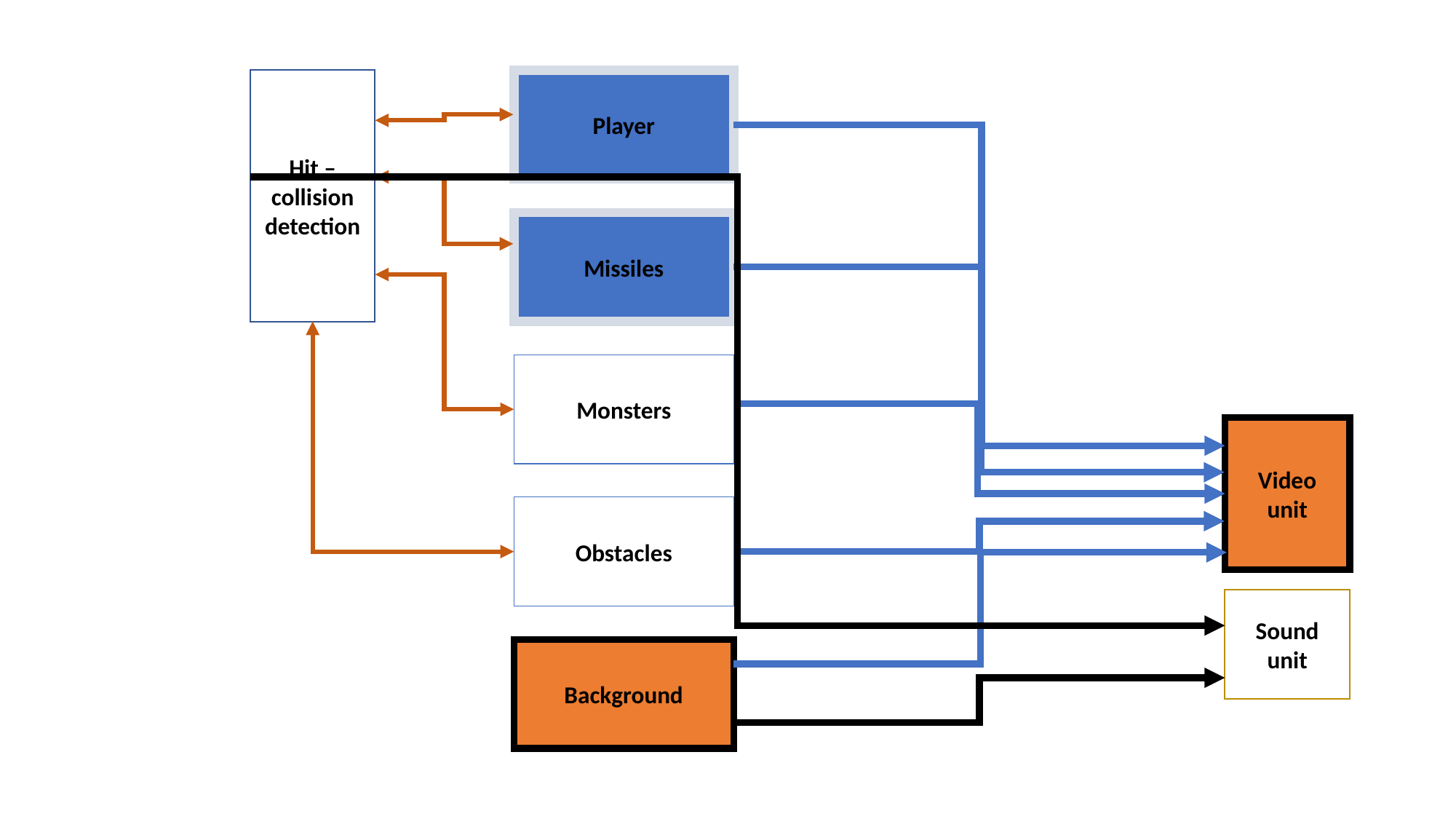

Hit – collision detection
Player
Missiles
Monsters
Video unit
Obstacles
Sound unit
Background